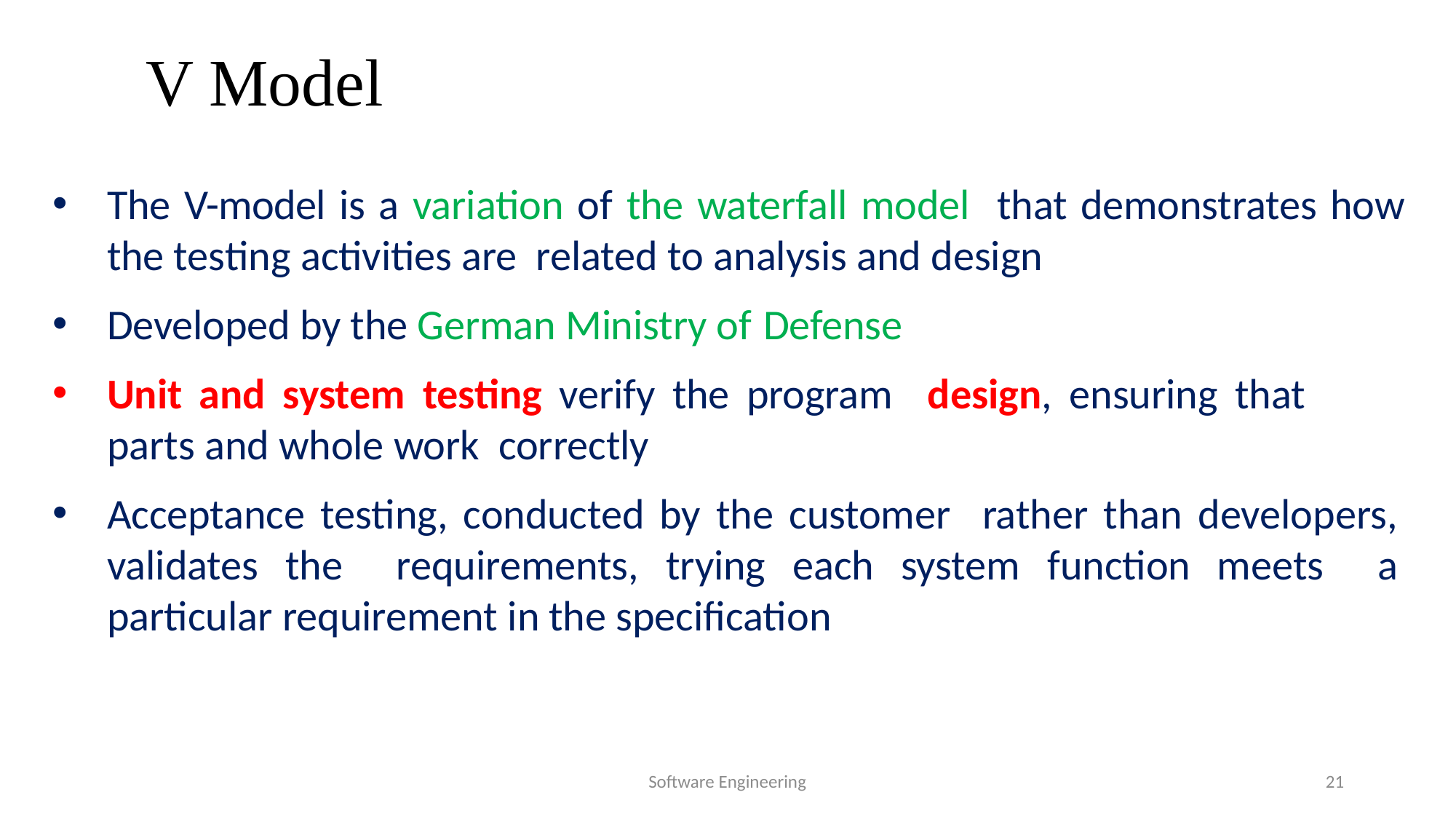

# V Model
The V-model is a variation of the waterfall model  that demonstrates how the testing activities are  related to analysis and design
Developed by the German Ministry of Defense
Unit and system testing verify the program  design, ensuring that parts and whole work  correctly
Acceptance testing, conducted by the customer  rather than developers, validates the  requirements, trying each system function meets  a particular requirement in the specification
Software Engineering
21